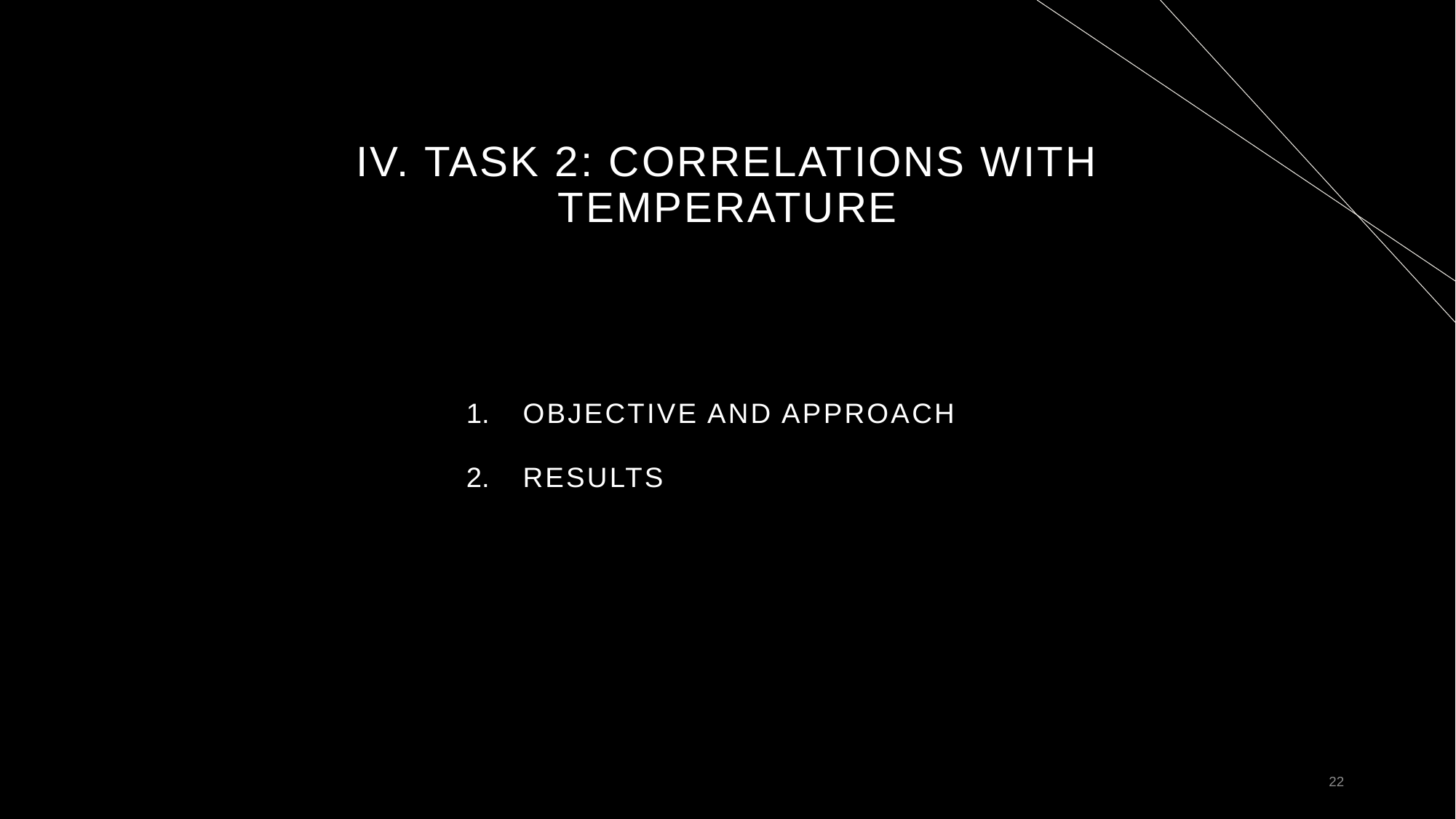

# iv. Task 2: Correlations with temperature
OBJECTIVE AND APPROACH
RESULTS
22